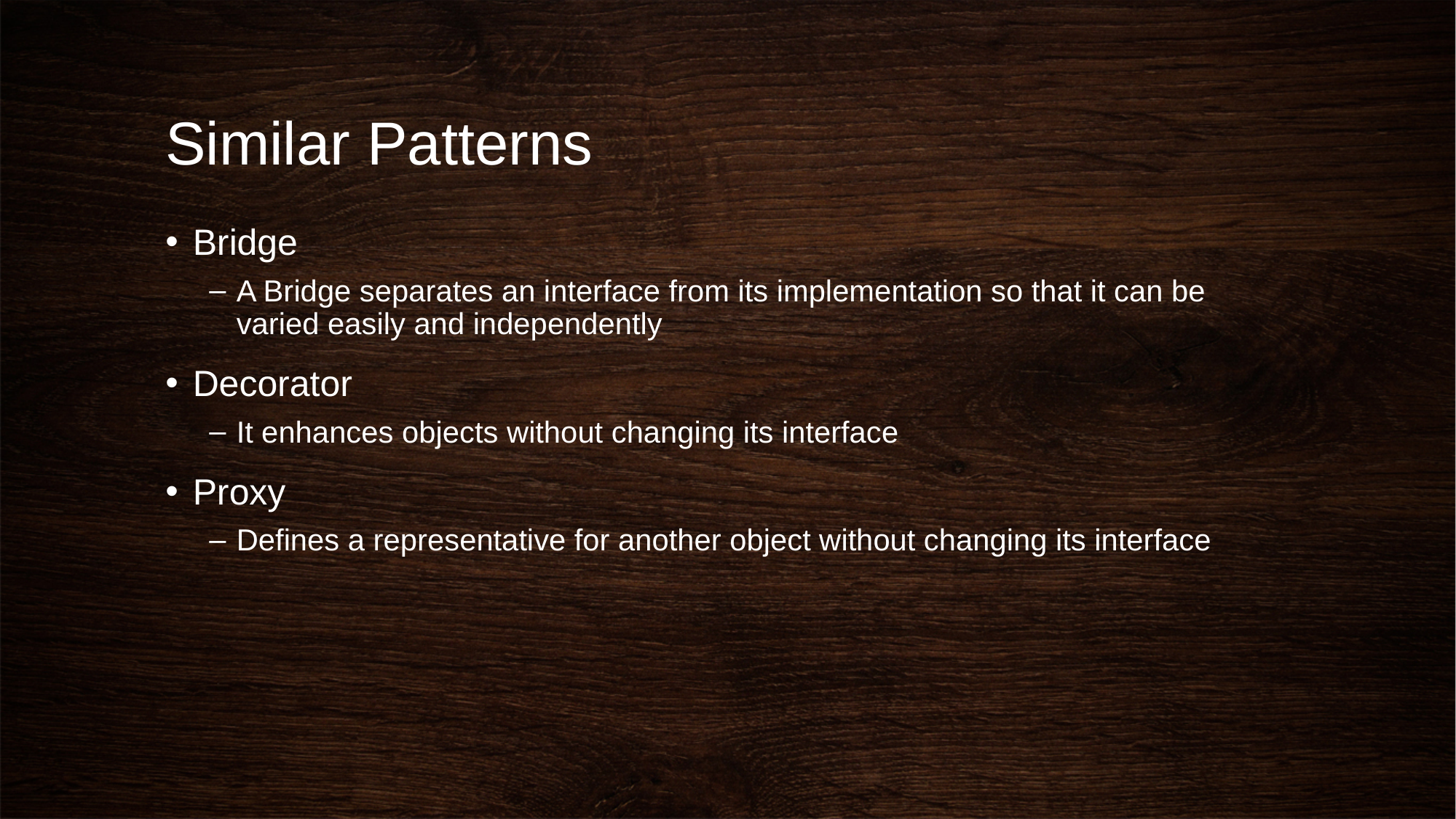

# Similar Patterns
Bridge
A Bridge separates an interface from its implementation so that it can be varied easily and independently
Decorator
It enhances objects without changing its interface
Proxy
Defines a representative for another object without changing its interface